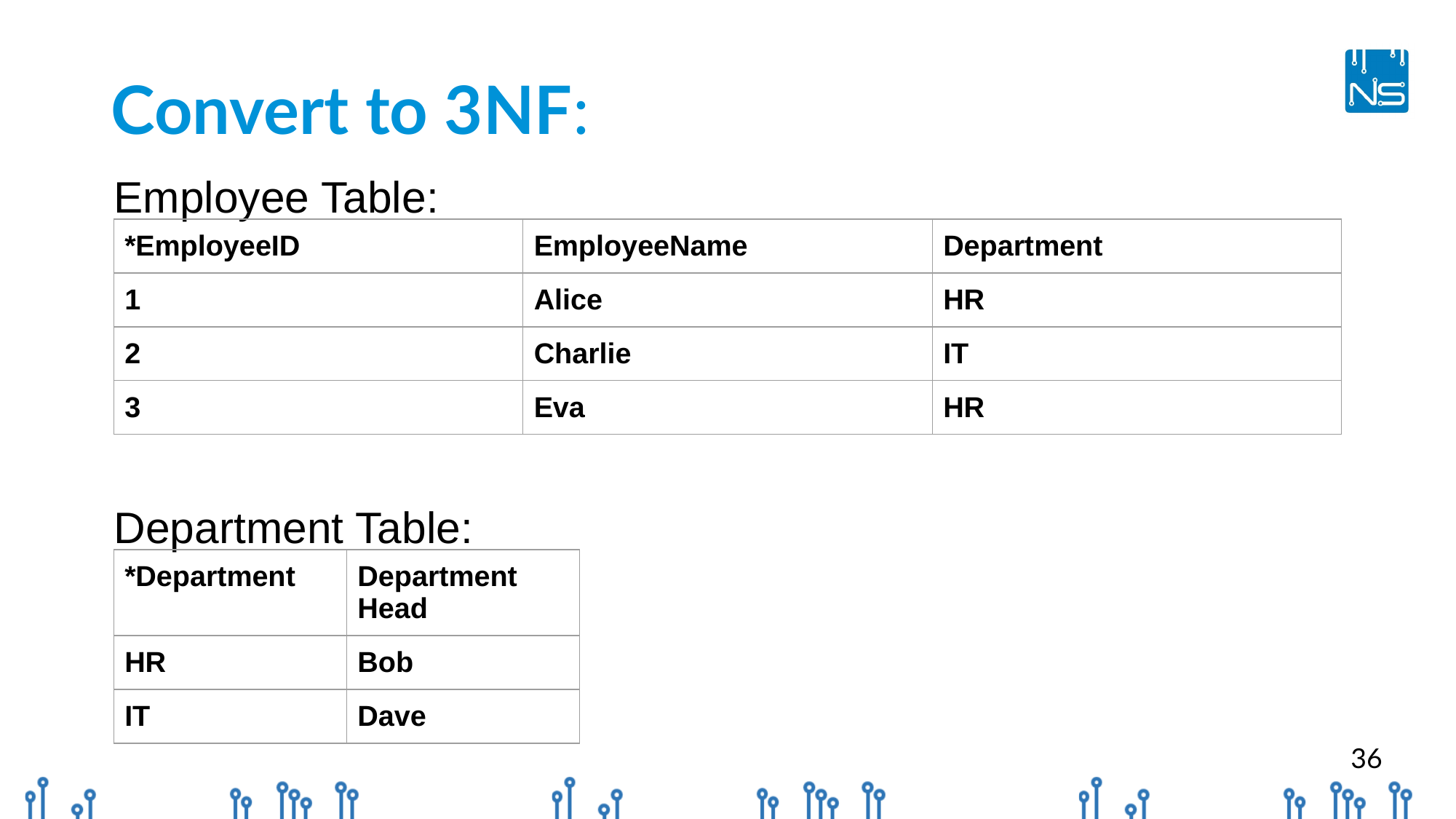

# Convert to 3NF:
Employee Table:

| \*EmployeeID | EmployeeName | Department |
| --- | --- | --- |
| 1 | Alice | HR |
| 2 | Charlie | IT |
| 3 | Eva | HR |
Department Table:

| \*Department | Department Head |
| --- | --- |
| HR | Bob |
| IT | Dave |
36